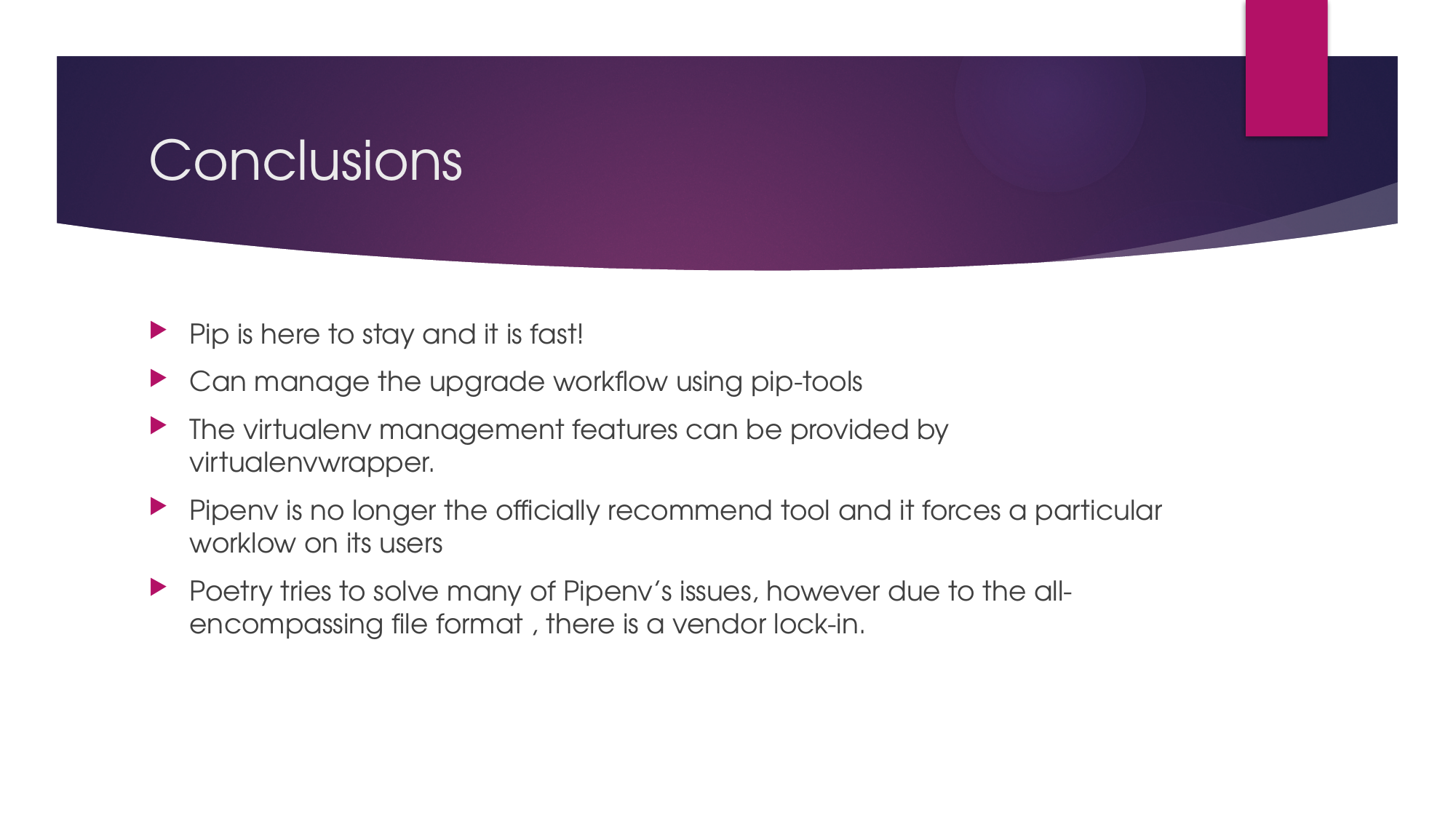

# Conclusions
Pip is here to stay and it is fast!
Can manage the upgrade workflow using pip-tools
The virtualenv management features can be provided by virtualenvwrapper.
Pipenv is no longer the officially recommend tool and it forces a particular worklow on its users
Poetry tries to solve many of Pipenv’s issues, however due to the all-encompassing file format , there is a vendor lock-in.